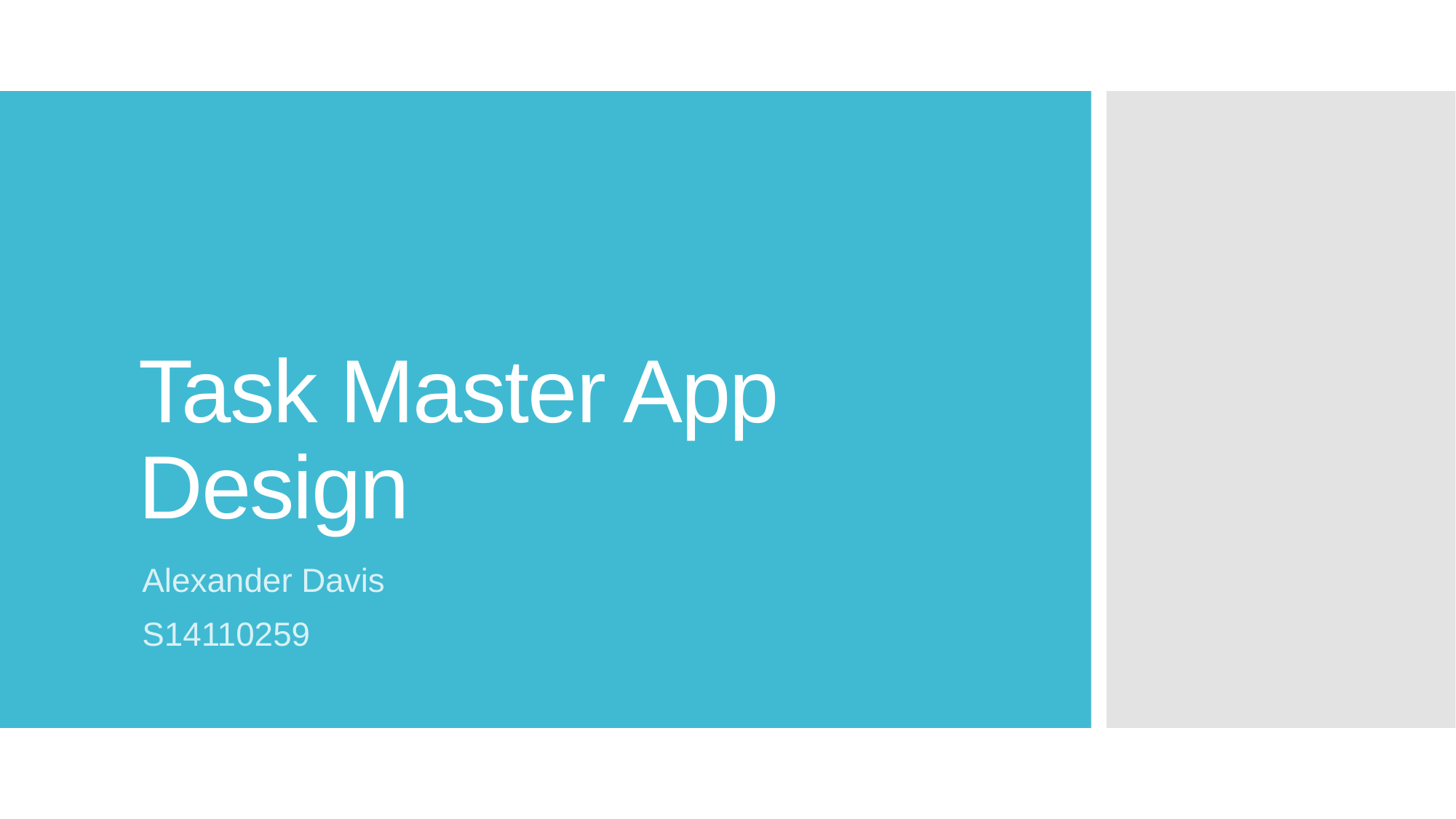

# Task Master App Design
Alexander Davis
S14110259